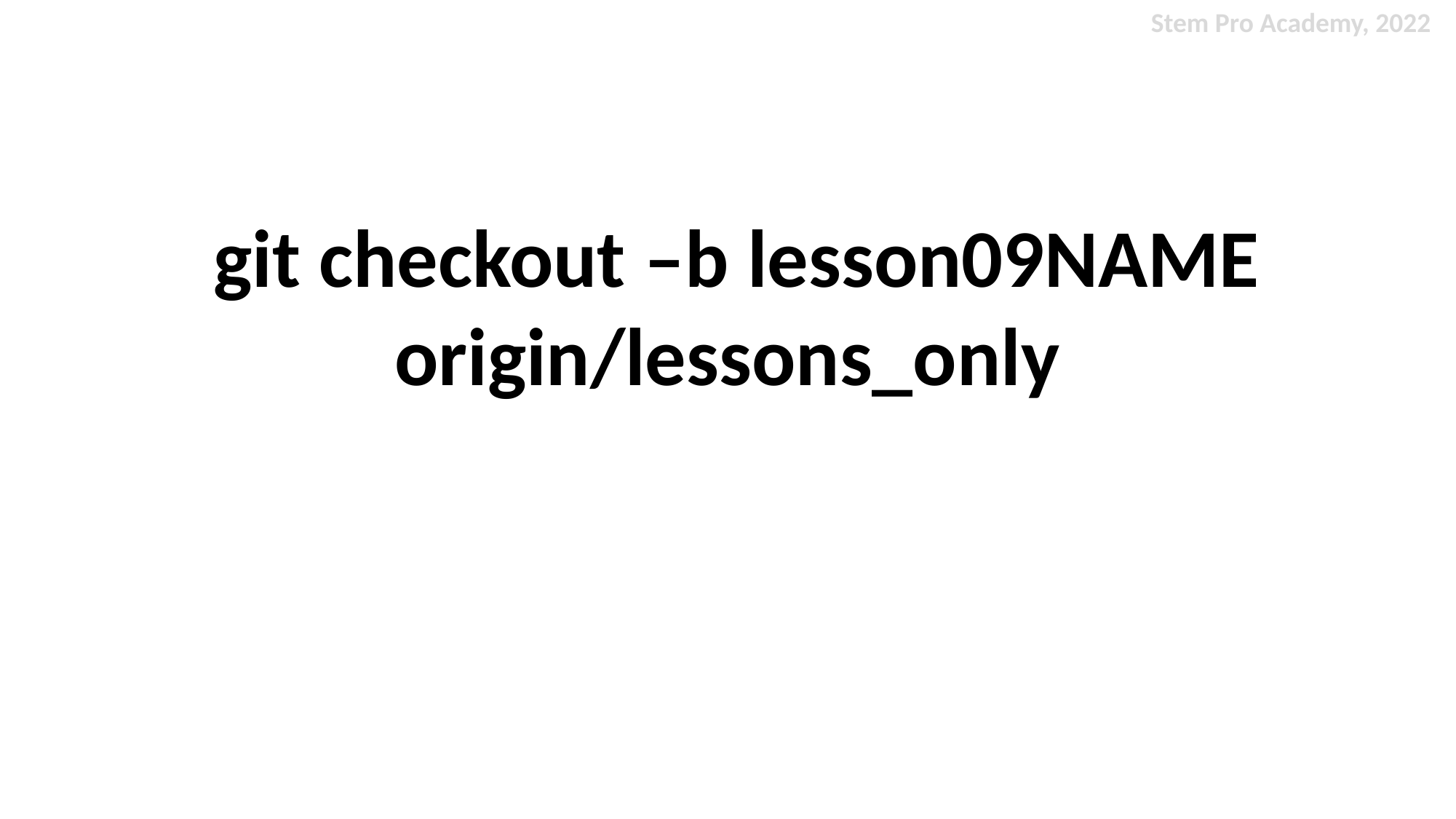

Stem Pro Academy, 2022
 git checkout –b lesson09NAME origin/lessons_only